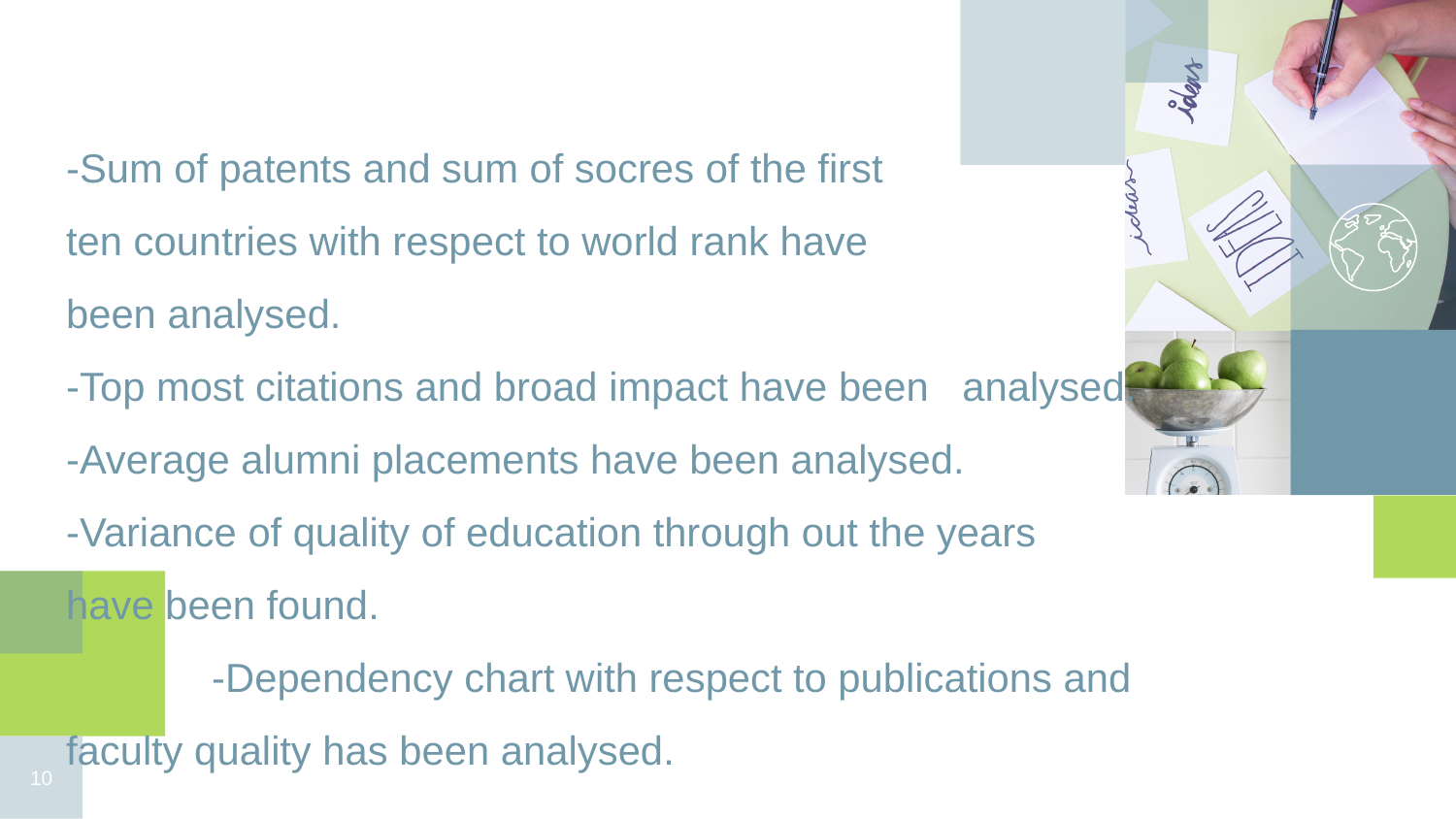

# -Sum of patents and sum of socres of the first ten countries with respect to world rank have been analysed. -Top most citations and broad impact have been   analysed. -Average alumni placements have been analysed. -Variance of quality of education through out the years 	have been found. -Dependency chart with respect to publications and faculty quality has been analysed.
10